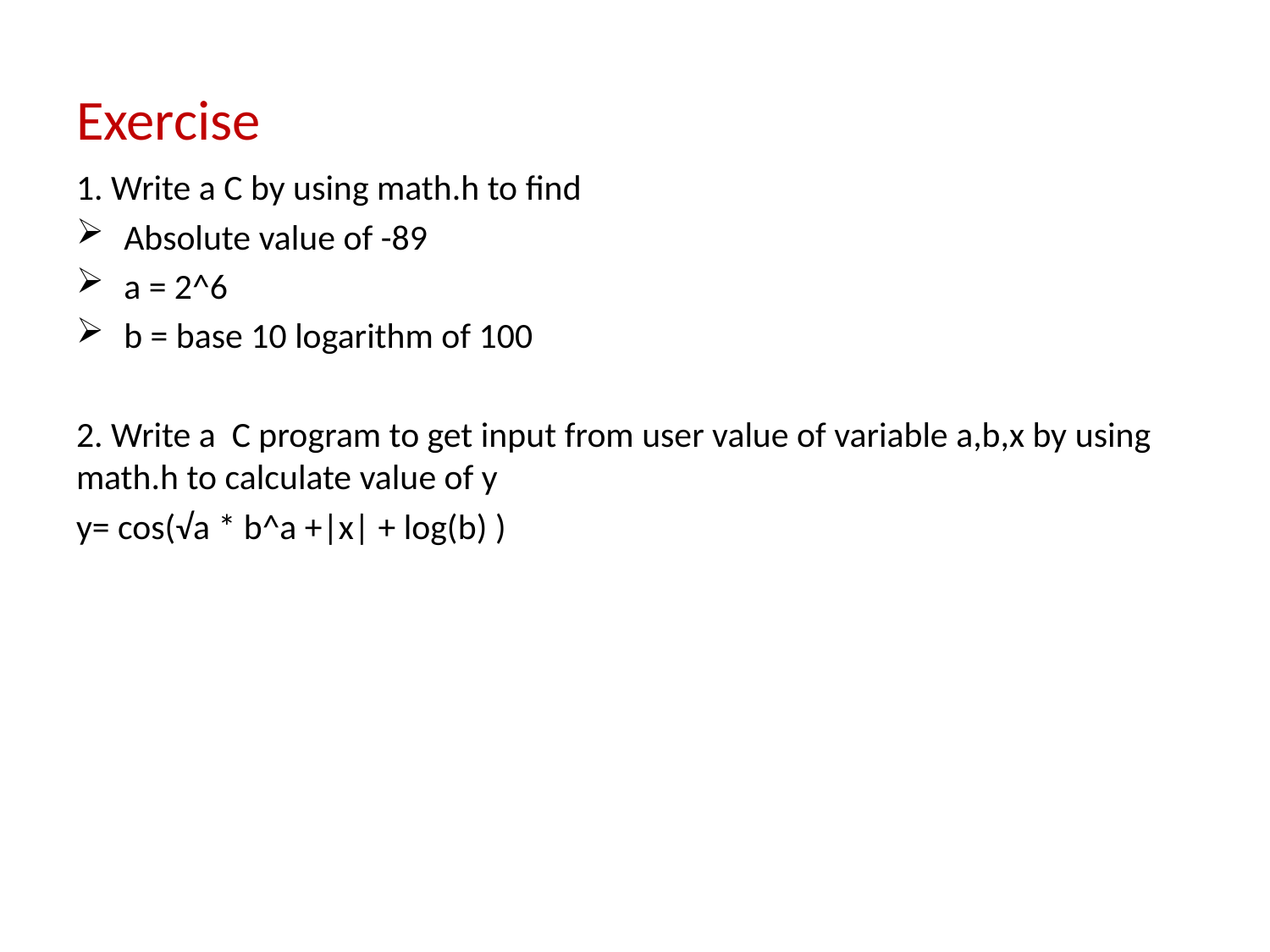

# Exercise
1. Write a C by using math.h to find
Absolute value of -89
a = 2^6
b = base 10 logarithm of 100

2. Write a  C program to get input from user value of variable a,b,x by using math.h to calculate value of y
y= cos(√a * b^a +|x| + log(b) )